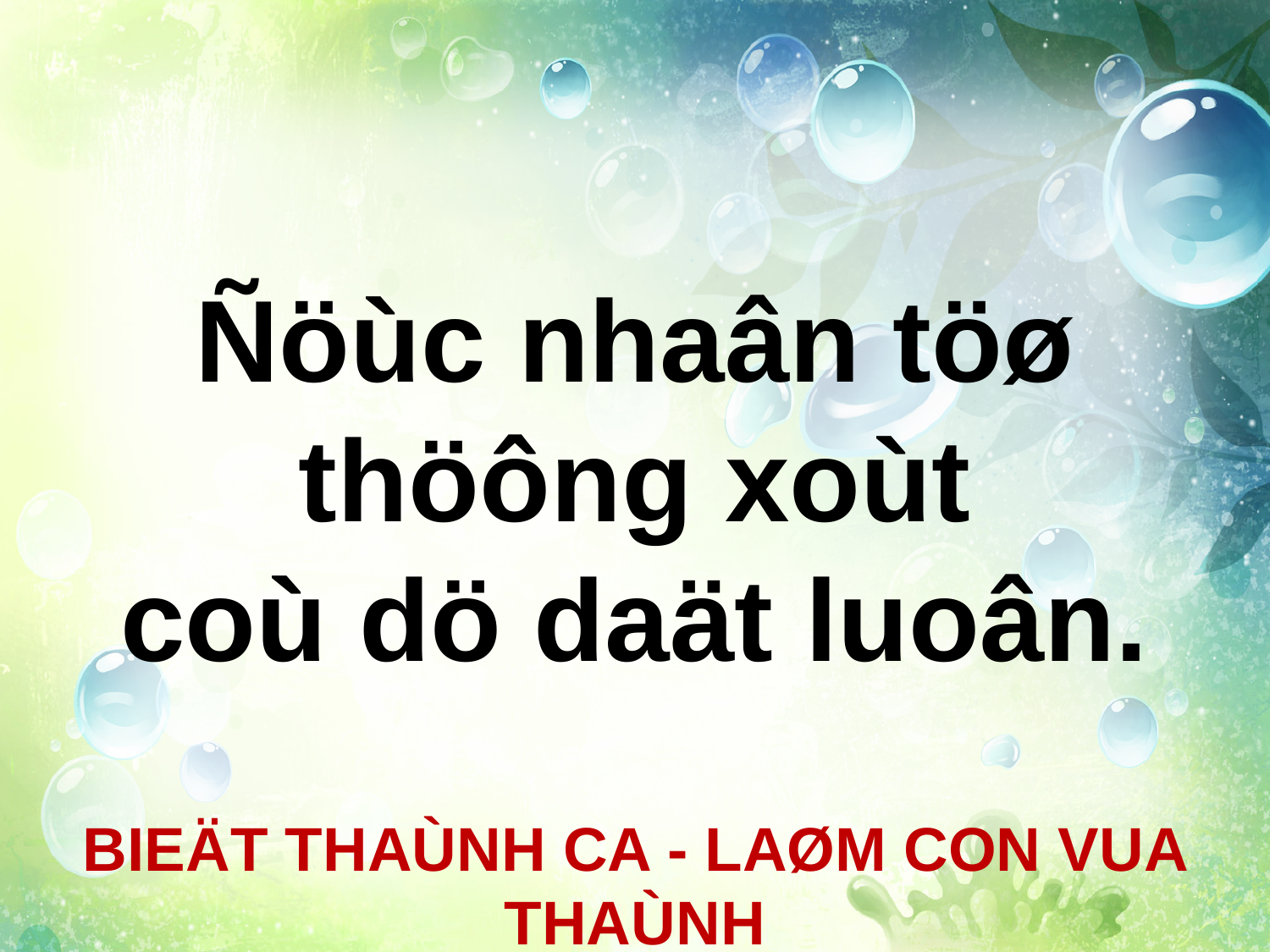

Ñöùc nhaân töø
thöông xoùt
coù dö daät luoân.
BIEÄT THAÙNH CA - LAØM CON VUA THAÙNH